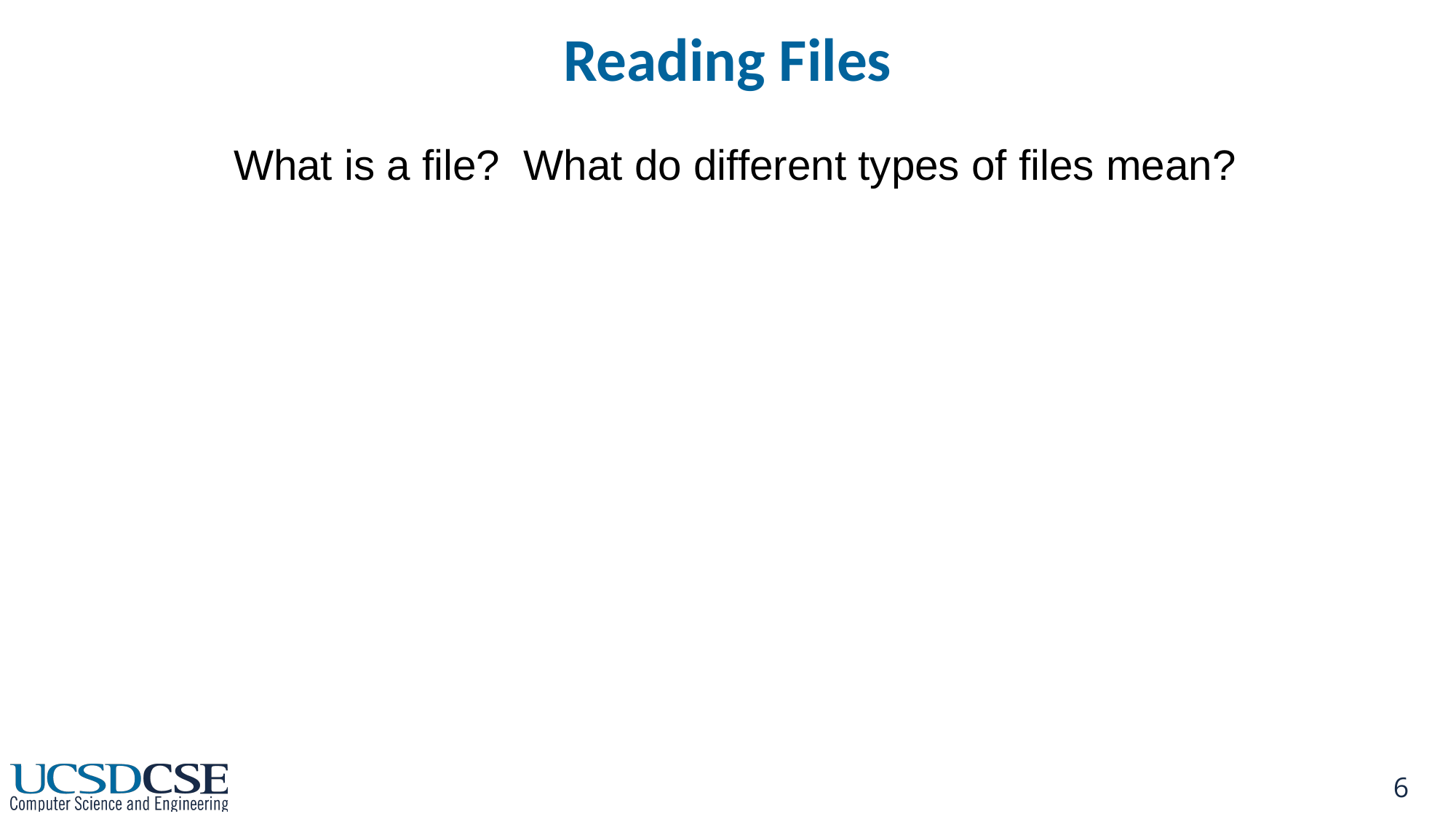

# Reading Files
What is a file?  What do different types of files mean?